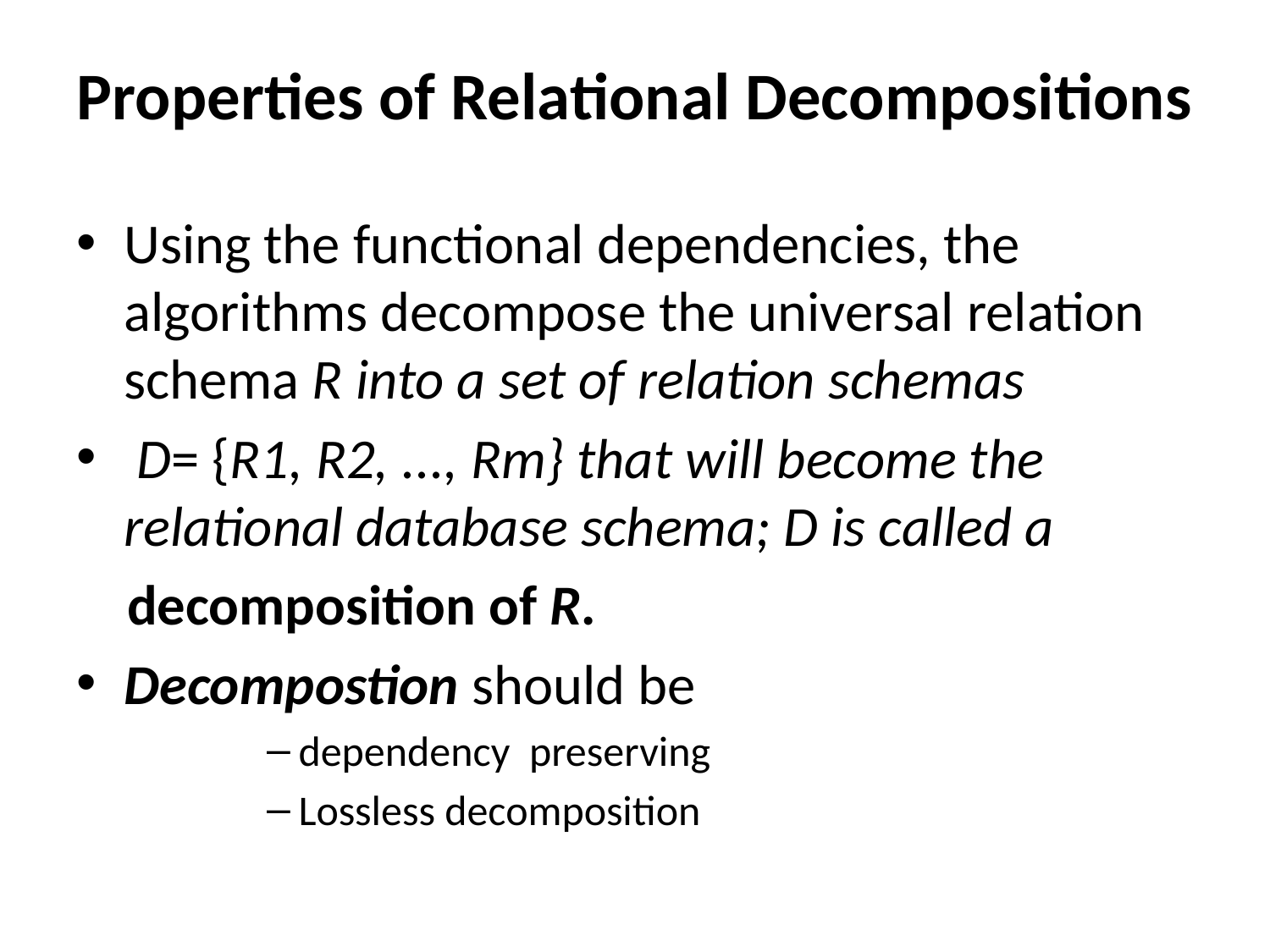

# Properties of Relational Decompositions
Using the functional dependencies, the algorithms decompose the universal relation schema R into a set of relation schemas
 D= {R1, R2, ..., Rm} that will become the relational database schema; D is called a
    decomposition of R.
Decompostion should be
dependency  preserving
Lossless decomposition